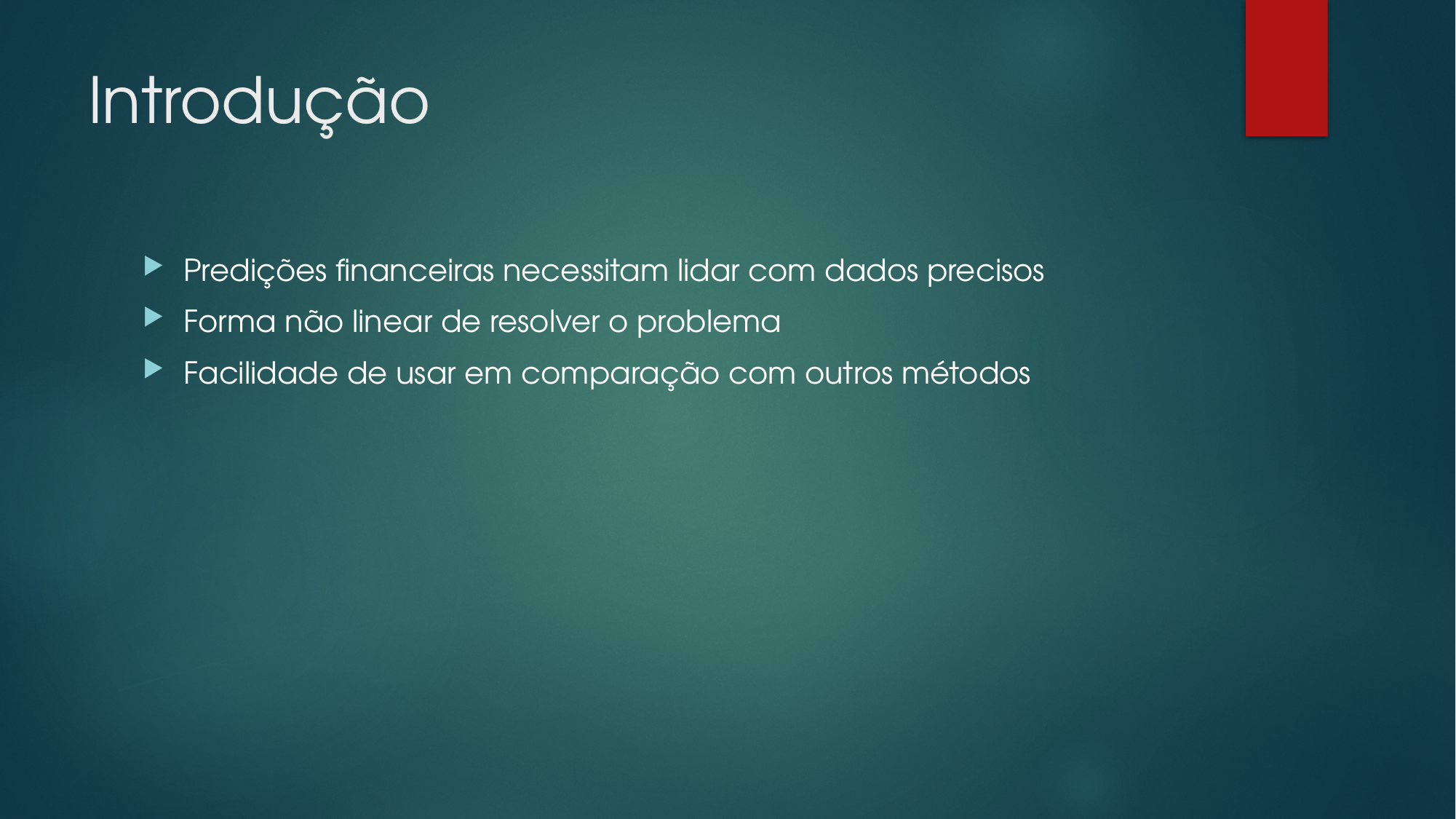

# Introdução
Predições financeiras necessitam lidar com dados precisos
Forma não linear de resolver o problema
Facilidade de usar em comparação com outros métodos